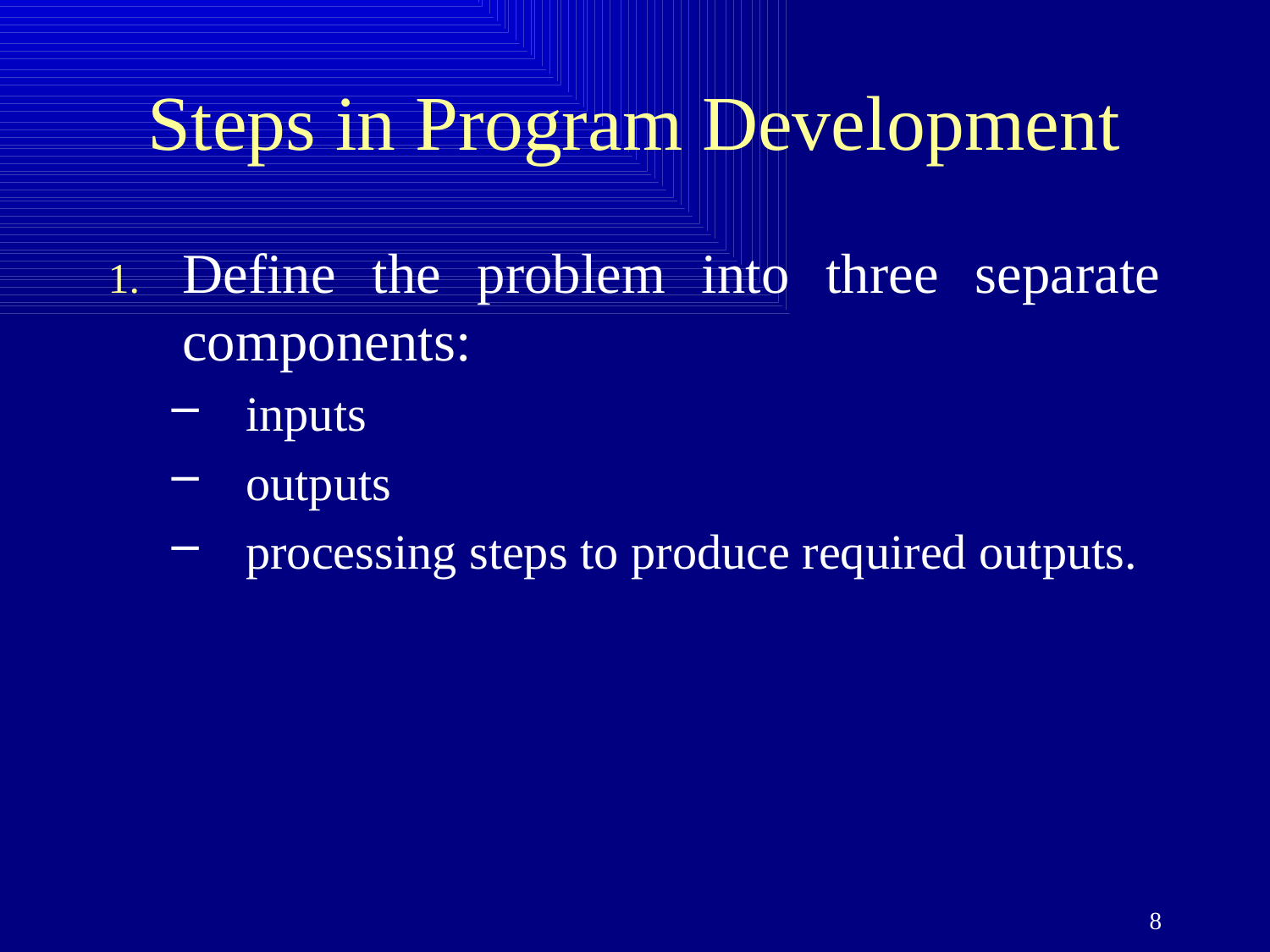

# Steps in Program Development
Define the problem into three separate components:
inputs
outputs
processing steps to produce required outputs.

8